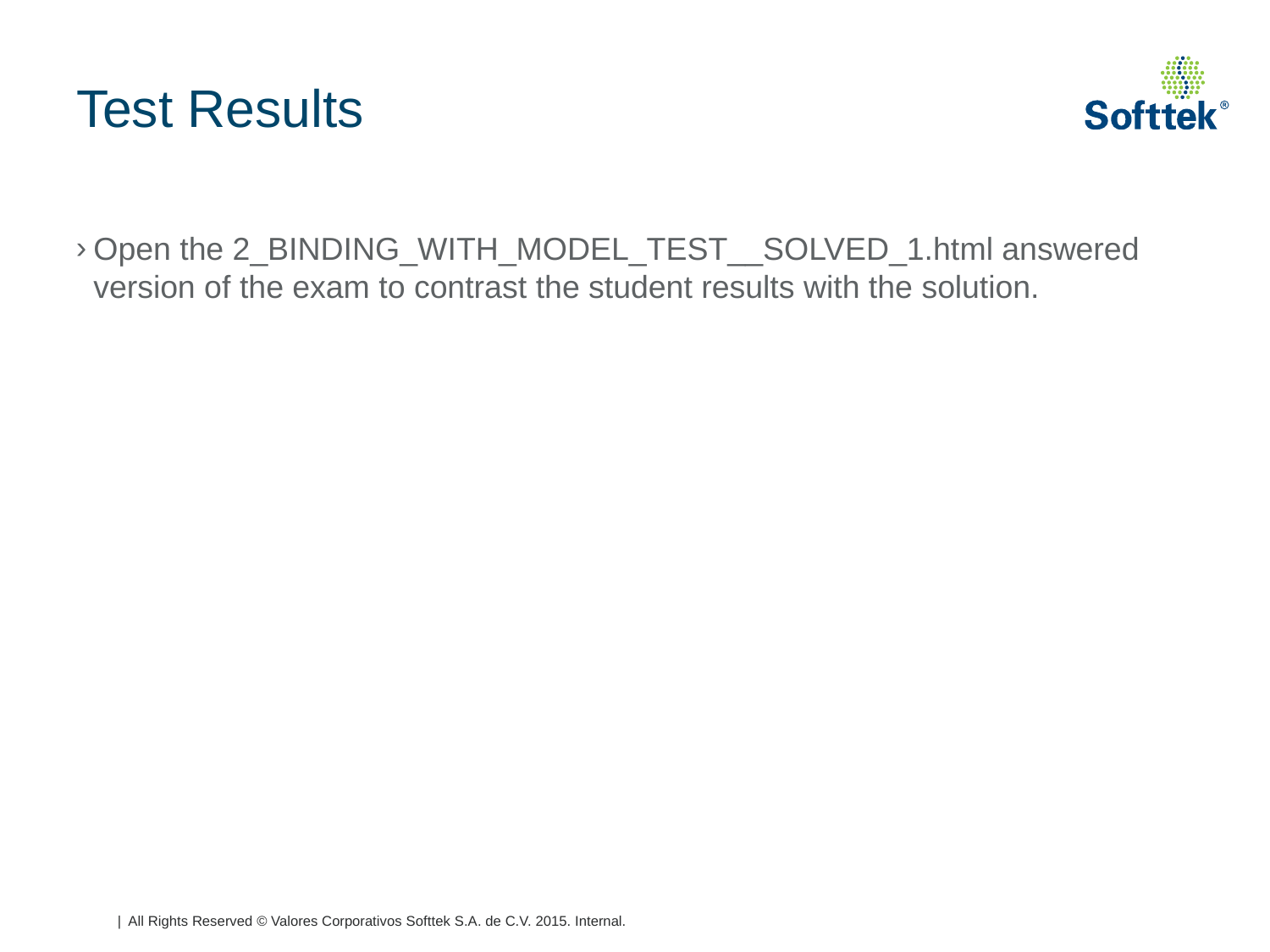

# Test Results
Open the 2_BINDING_WITH_MODEL_TEST__SOLVED_1.html answered version of the exam to contrast the student results with the solution.